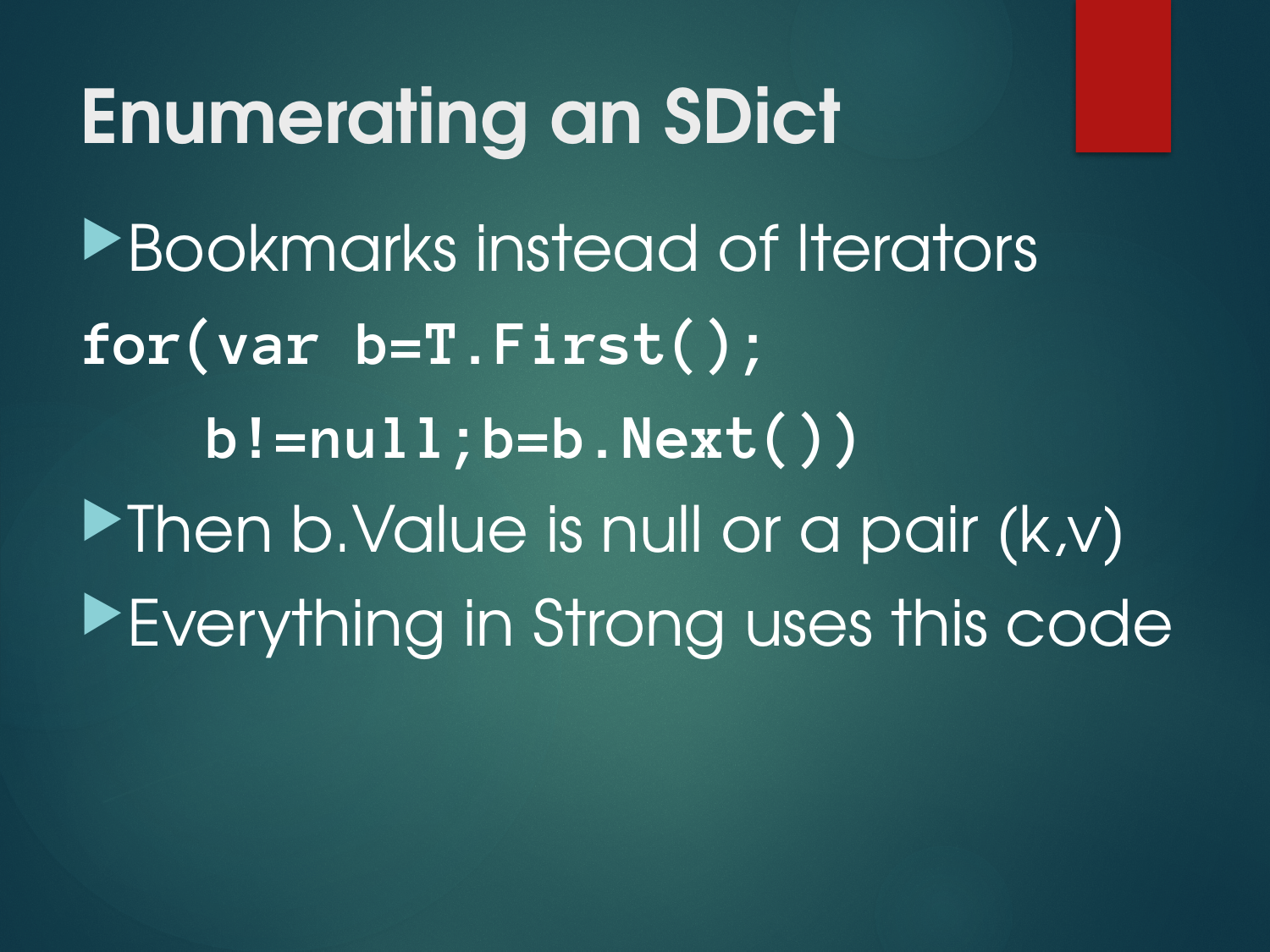

# Enumerating an SDict
Bookmarks instead of Iterators
for(var b=T.First();
	b!=null;b=b.Next())
Then b.Value is null or a pair (k,v)
Everything in Strong uses this code